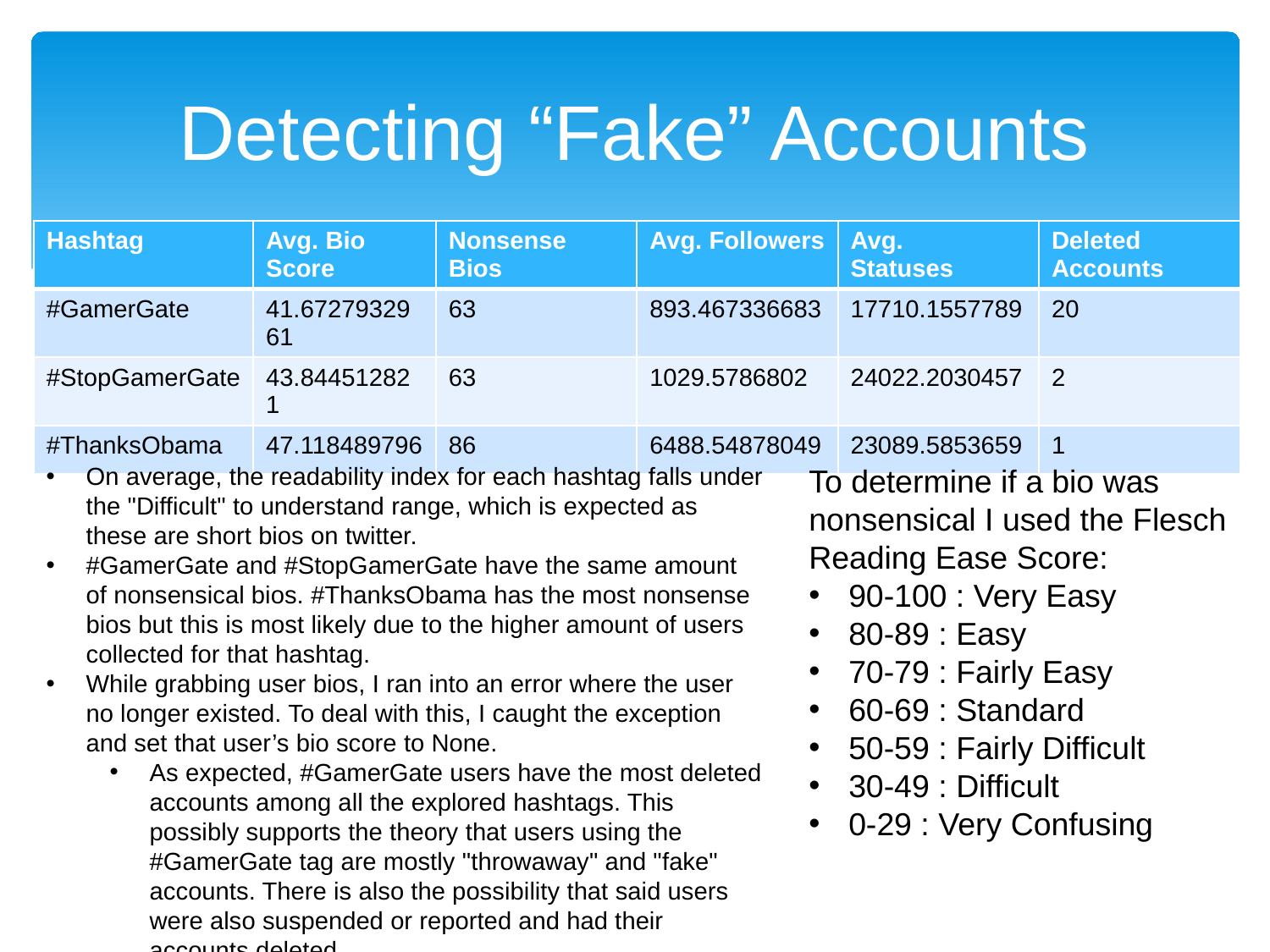

# Detecting “Fake” Accounts
| Hashtag | Avg. Bio Score | Nonsense Bios | Avg. Followers | Avg. Statuses | Deleted Accounts |
| --- | --- | --- | --- | --- | --- |
| #GamerGate | 41.6727932961 | 63 | 893.467336683 | 17710.1557789 | 20 |
| #StopGamerGate | 43.844512821 | 63 | 1029.5786802 | 24022.2030457 | 2 |
| #ThanksObama | 47.118489796 | 86 | 6488.54878049 | 23089.5853659 | 1 |
On average, the readability index for each hashtag falls under the "Difficult" to understand range, which is expected as these are short bios on twitter.
#GamerGate and #StopGamerGate have the same amount of nonsensical bios. #ThanksObama has the most nonsense bios but this is most likely due to the higher amount of users collected for that hashtag.
While grabbing user bios, I ran into an error where the user no longer existed. To deal with this, I caught the exception and set that user’s bio score to None.
As expected, #GamerGate users have the most deleted accounts among all the explored hashtags. This possibly supports the theory that users using the #GamerGate tag are mostly "throwaway" and "fake" accounts. There is also the possibility that said users were also suspended or reported and had their accounts deleted.
To determine if a bio was nonsensical I used the Flesch Reading Ease Score:
90-100 : Very Easy
80-89 : Easy
70-79 : Fairly Easy
60-69 : Standard
50-59 : Fairly Difficult
30-49 : Difficult
0-29 : Very Confusing